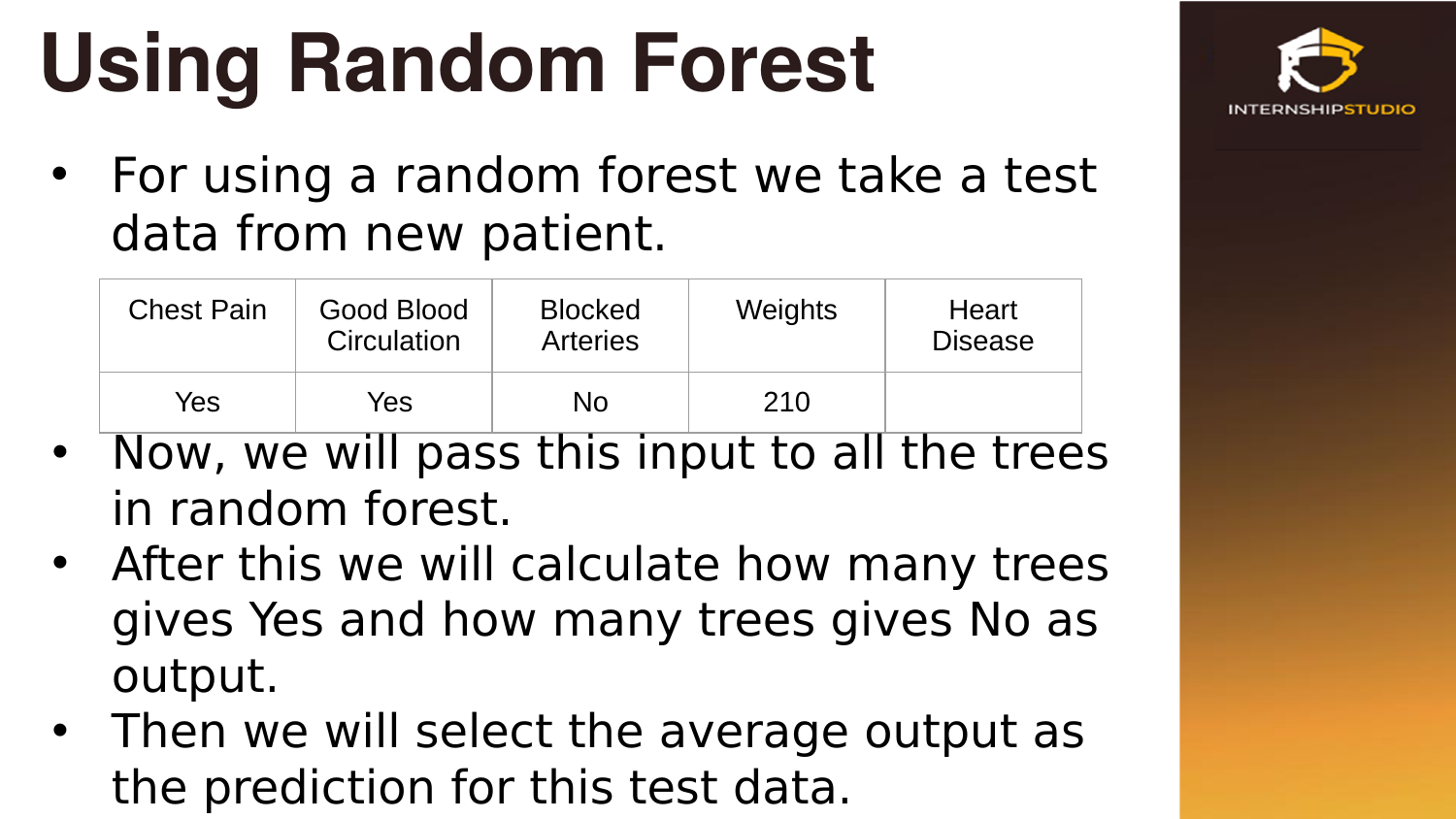

# Using Random Forest
For using a random forest we take a test data from new patient.
| Chest Pain | Good Blood Circulation | Blocked Arteries | Weights | Heart Disease |
| --- | --- | --- | --- | --- |
| Yes | Yes | No | 210 |  |
Now, we will pass this input to all the trees in random forest.
After this we will calculate how many trees gives Yes and how many trees gives No as output.
Then we will select the average output as the prediction for this test data.